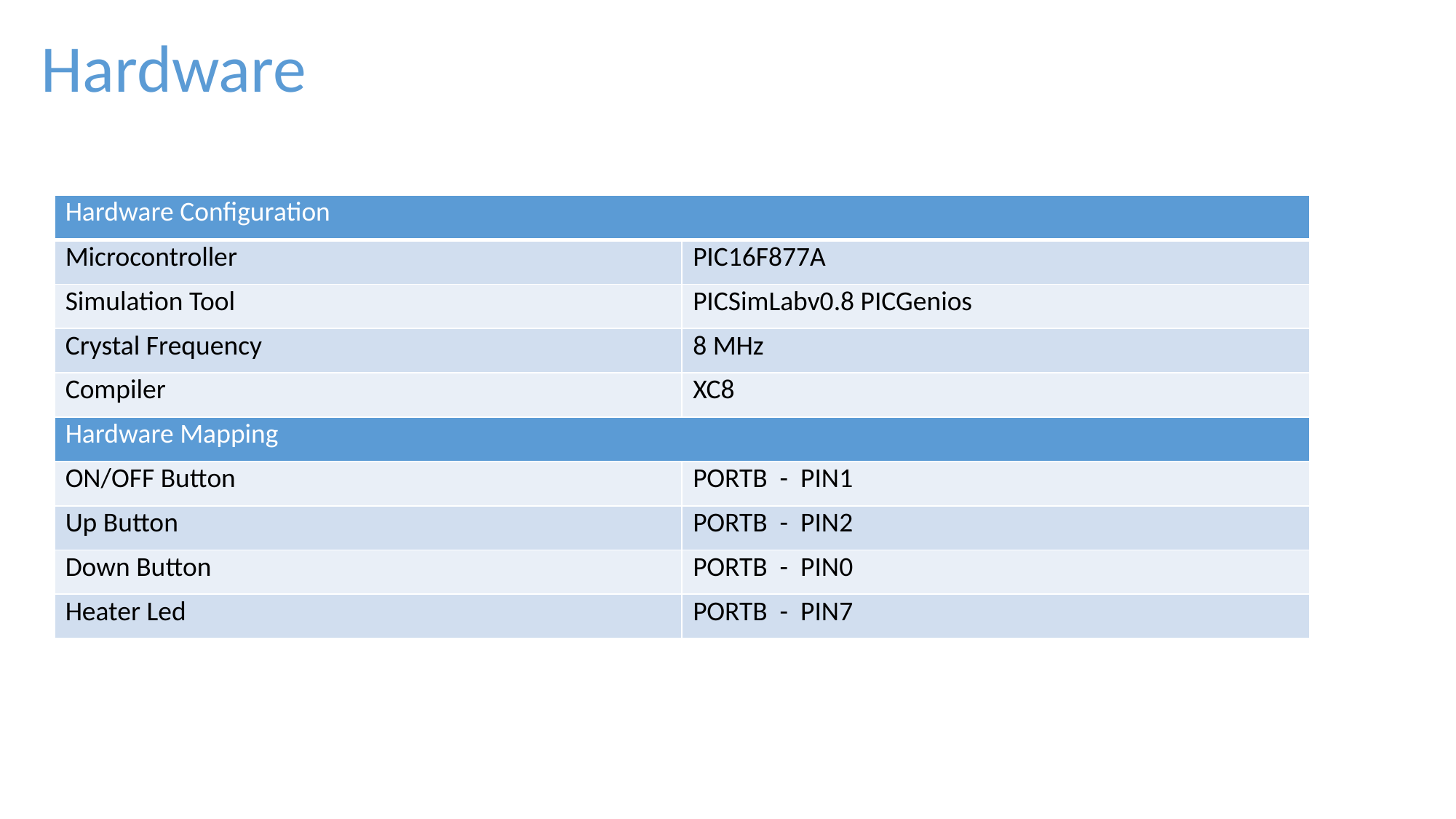

Hardware
| Hardware Configuration |  |
| --- | --- |
| Microcontroller | PIC16F877A |
| Simulation Tool | PICSimLabv0.8 PICGenios |
| Crystal Frequency | 8 MHz |
| Compiler | XC8 |
| Hardware Mapping |  |
| ON/OFF Button | PORTB - PIN1 |
| Up Button | PORTB - PIN2 |
| Down Button | PORTB - PIN0 |
| Heater Led | PORTB - PIN7 |